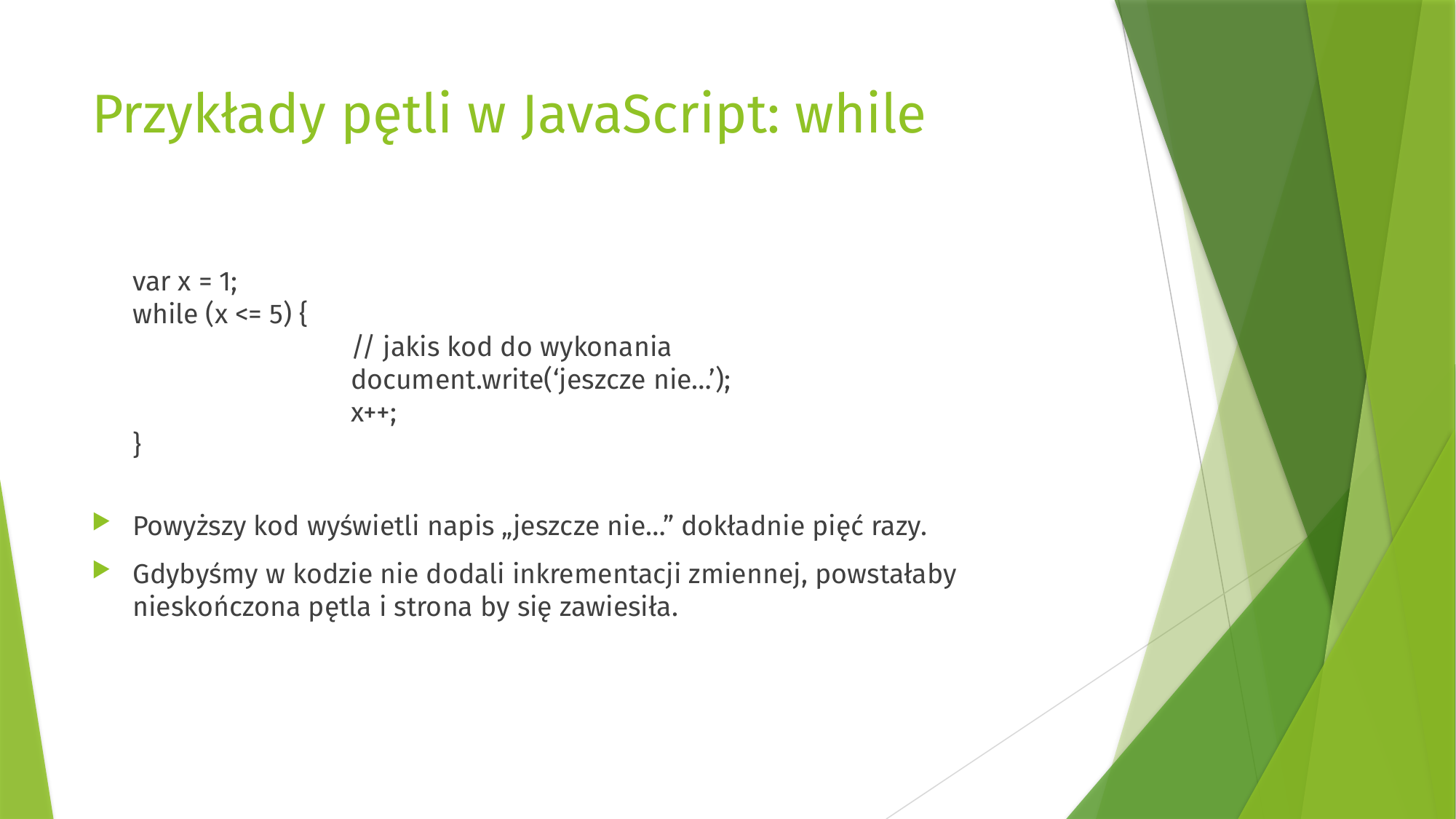

# Przykłady pętli w JavaScript: while
	var x = 1;
while (x <= 5) {
		// jakis kod do wykonania
		document.write(‘jeszcze nie…’);
		x++;
}
Powyższy kod wyświetli napis „jeszcze nie…” dokładnie pięć razy.
Gdybyśmy w kodzie nie dodali inkrementacji zmiennej, powstałaby nieskończona pętla i strona by się zawiesiła.